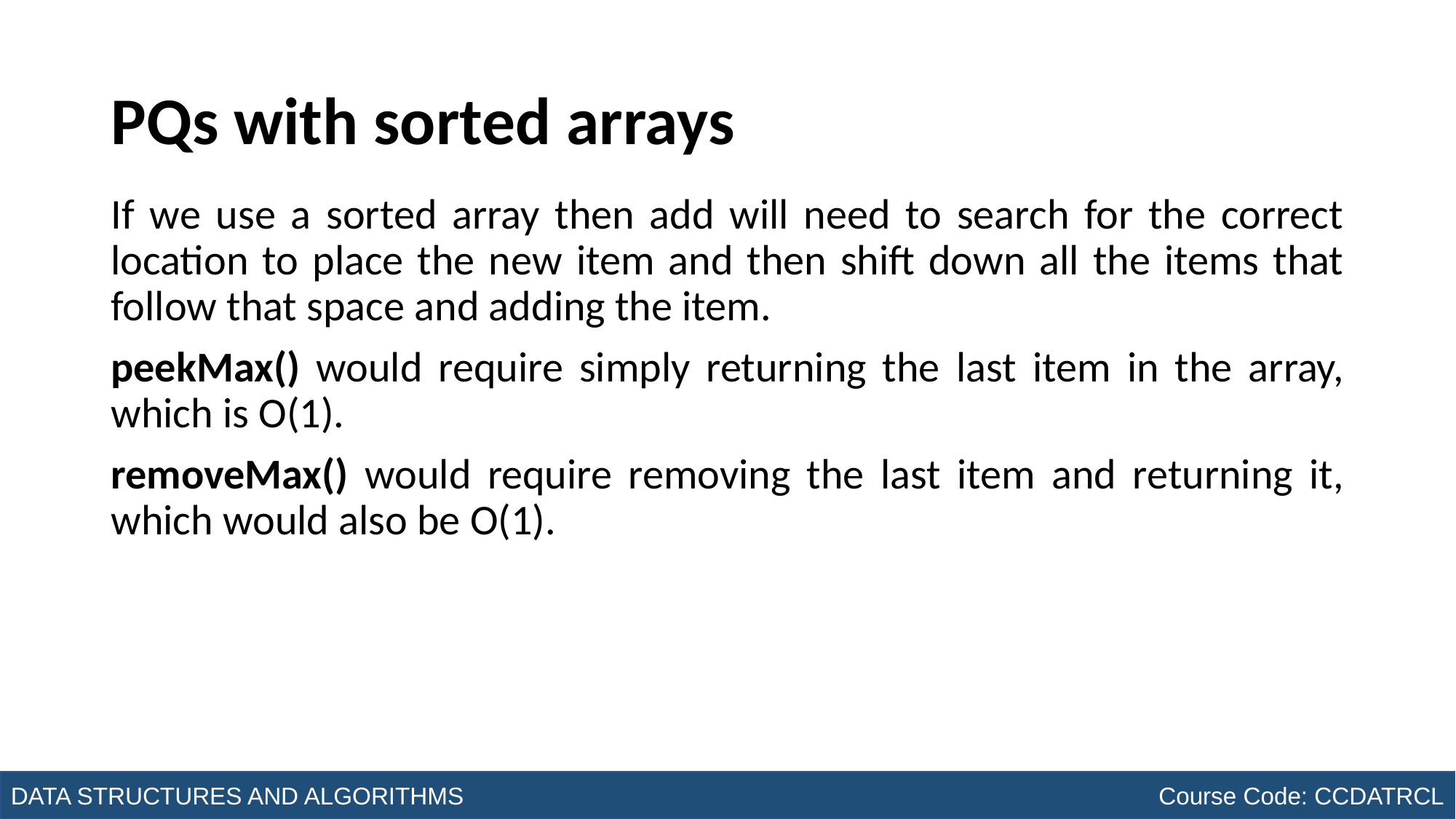

# PQs with sorted arrays
If we use a sorted array then add will need to search for the correct location to place the new item and then shift down all the items that follow that space and adding the item.
peekMax() would require simply returning the last item in the array, which is O(1).
removeMax() would require removing the last item and returning it, which would also be O(1).

Joseph Marvin R. Imperial
DATA STRUCTURES AND ALGORITHMS
NU College of Computing and Information Technologies
Course Code: CCDATRCL